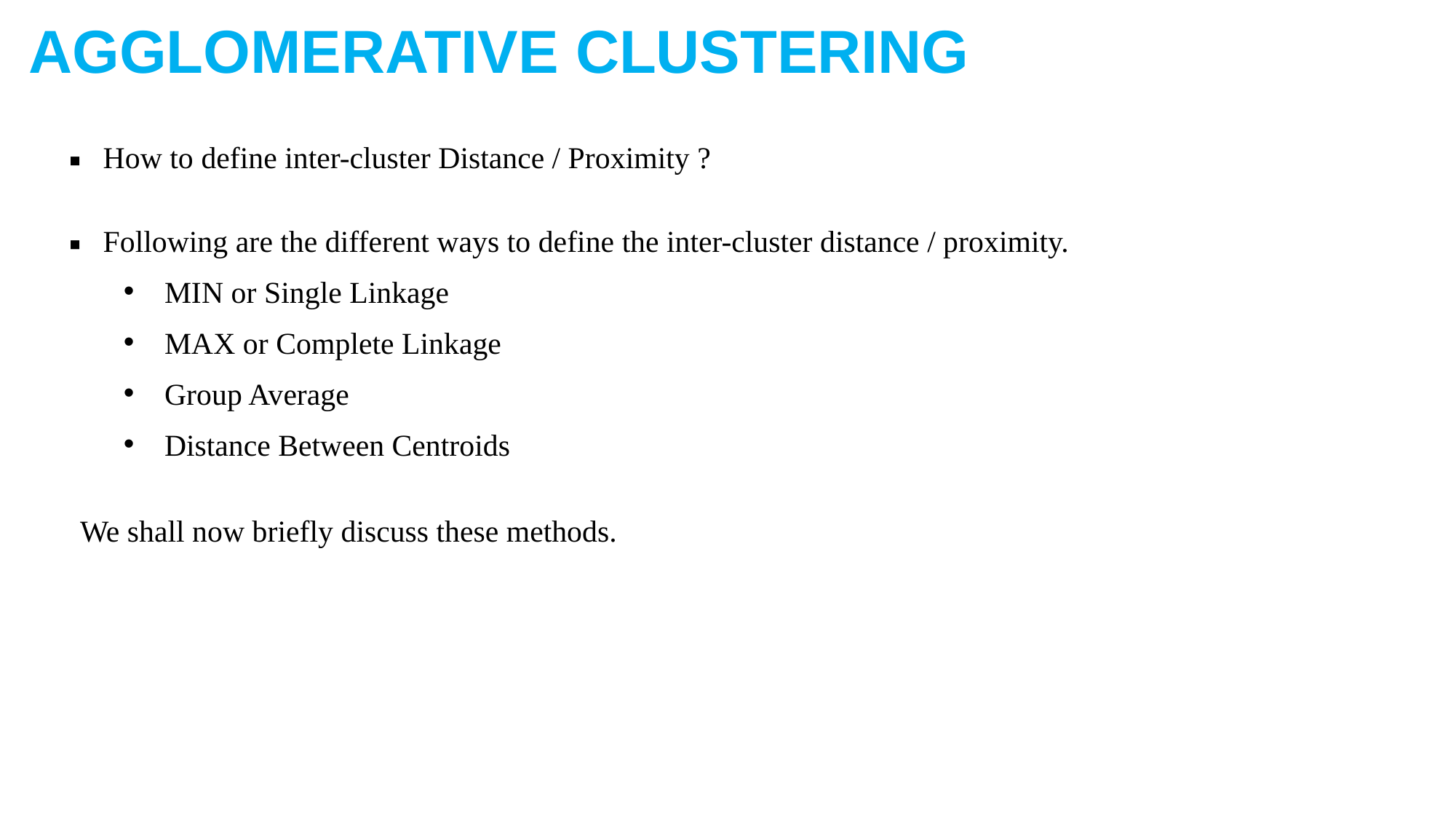

AGGLOMERATIVE CLUSTERING
How to define inter-cluster Distance / Proximity ?
Following are the different ways to define the inter-cluster distance / proximity.

MIN or Single Linkage

MAX or Complete Linkage

Group Average

Distance Between Centroids
We shall now briefly discuss these methods.